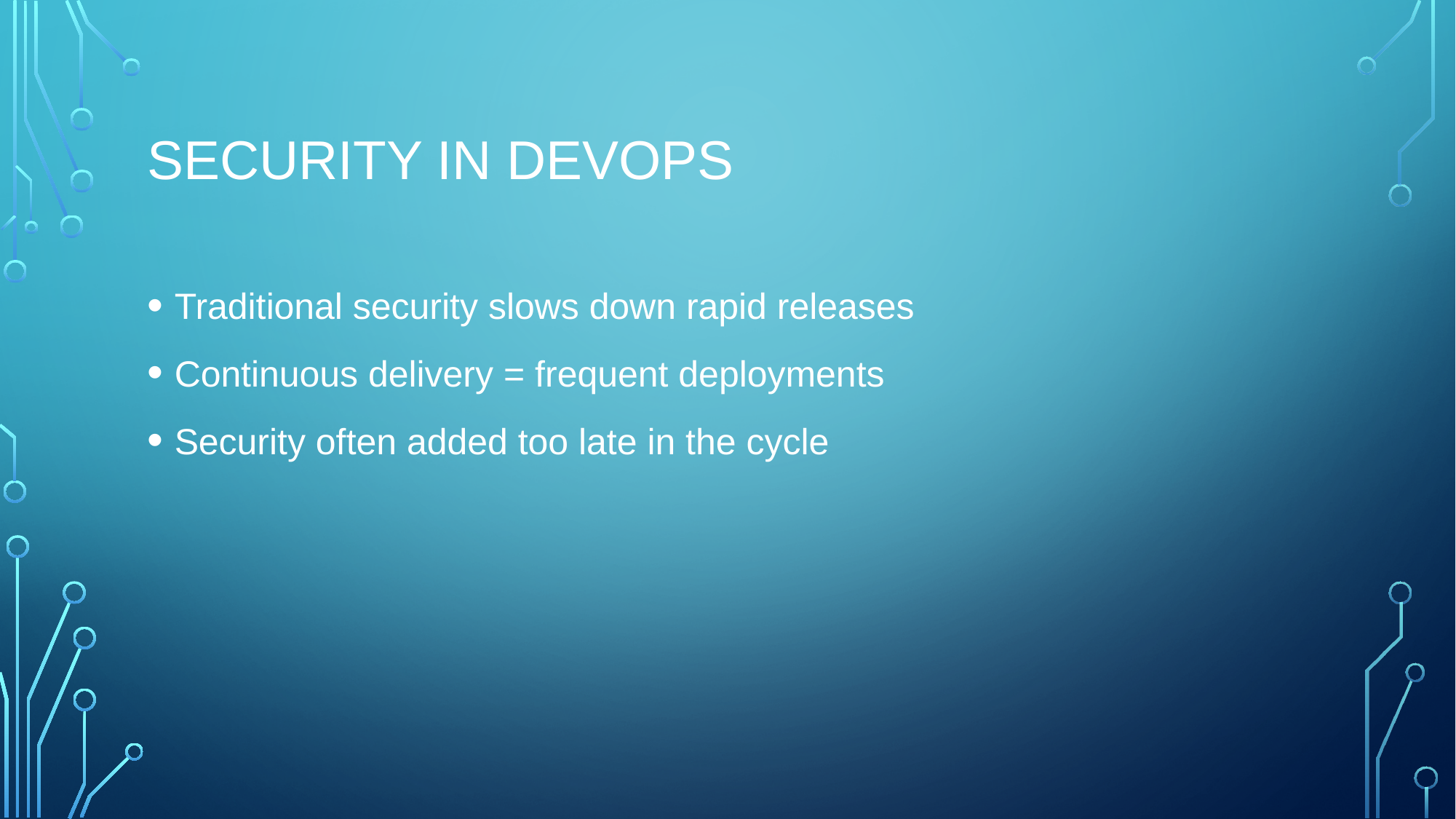

# Security in DevOps
Traditional security slows down rapid releases
Continuous delivery = frequent deployments
Security often added too late in the cycle